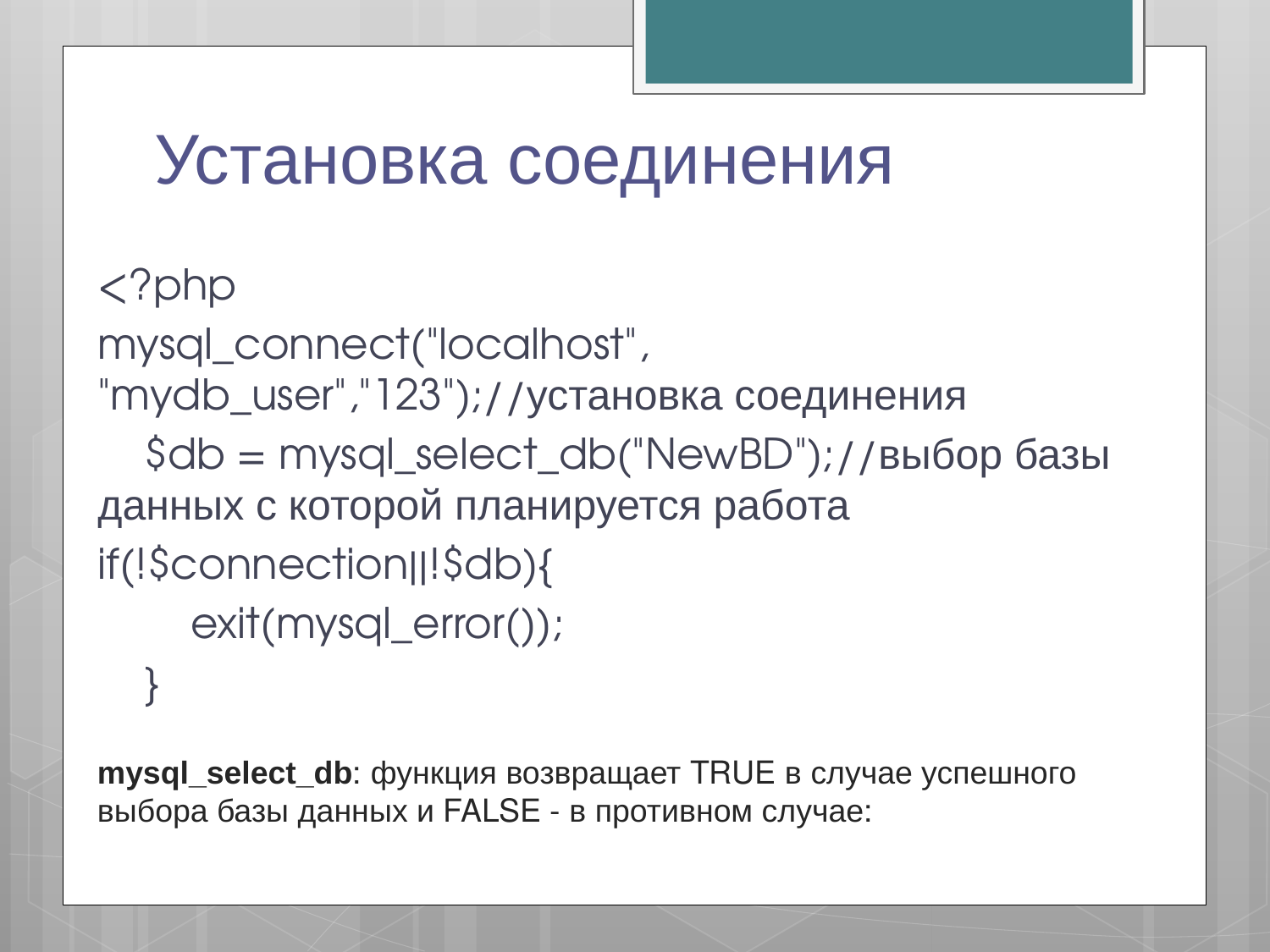

# Установка соединения
<?php
mysql_connect("localhost", "mydb_user","123");//установка соединения
    $db = mysql_select_db("NewBD");//выбор базы данных с которой планируется работа
if(!$connection||!$db){
        exit(mysql_error());
    }

mysql_select_db: функция возвращает TRUE в случае успешного выбора базы данных и FALSE - в противном случае: